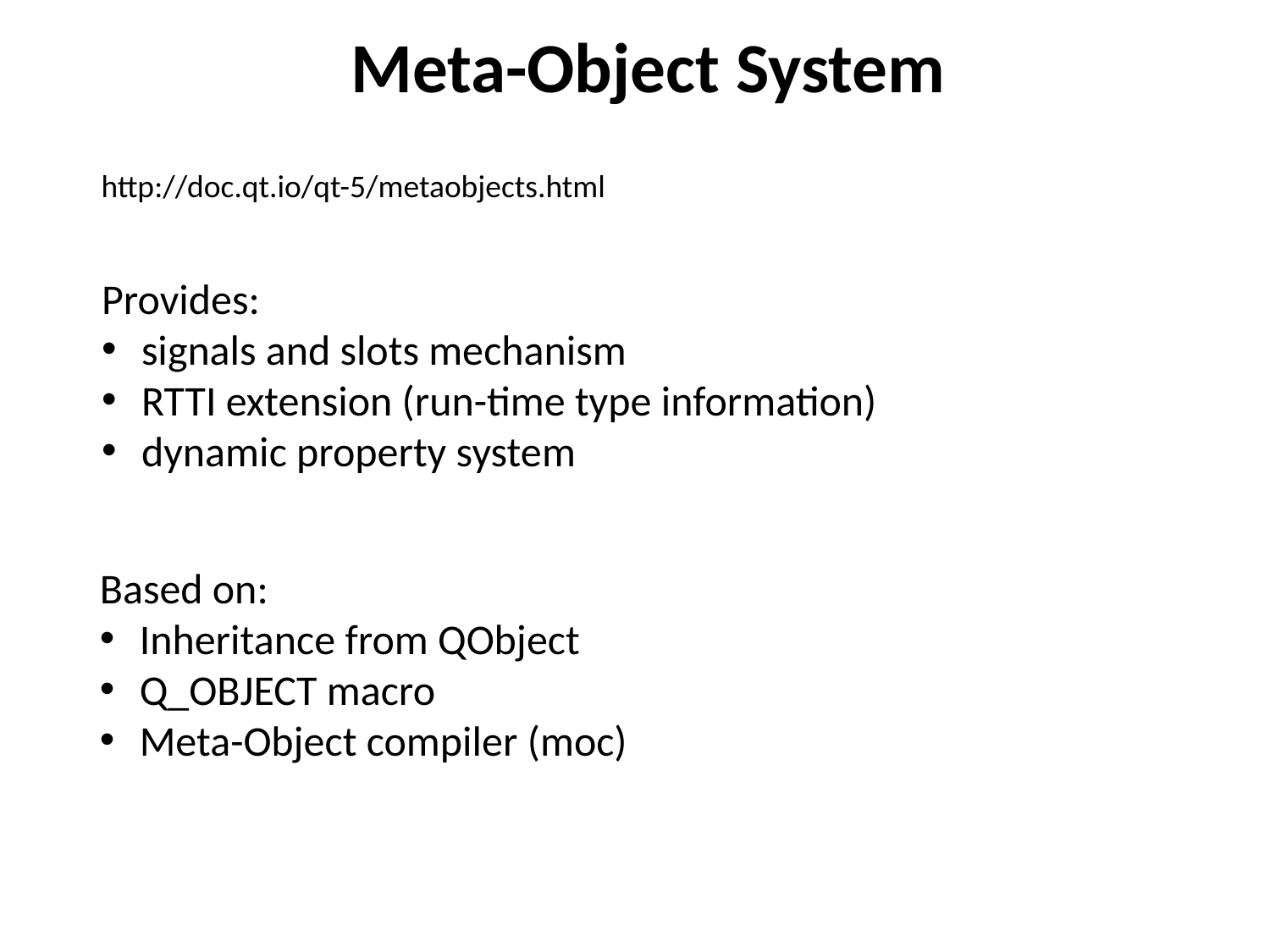

Meta-Object System
http://doc.qt.io/qt-5/metaobjects.html
Provides:
signals and slots mechanism
RTTI extension (run-time type information)
dynamic property system
Based on:
Inheritance from QObject
Q_OBJECT macro
Meta-Object compiler (moc)